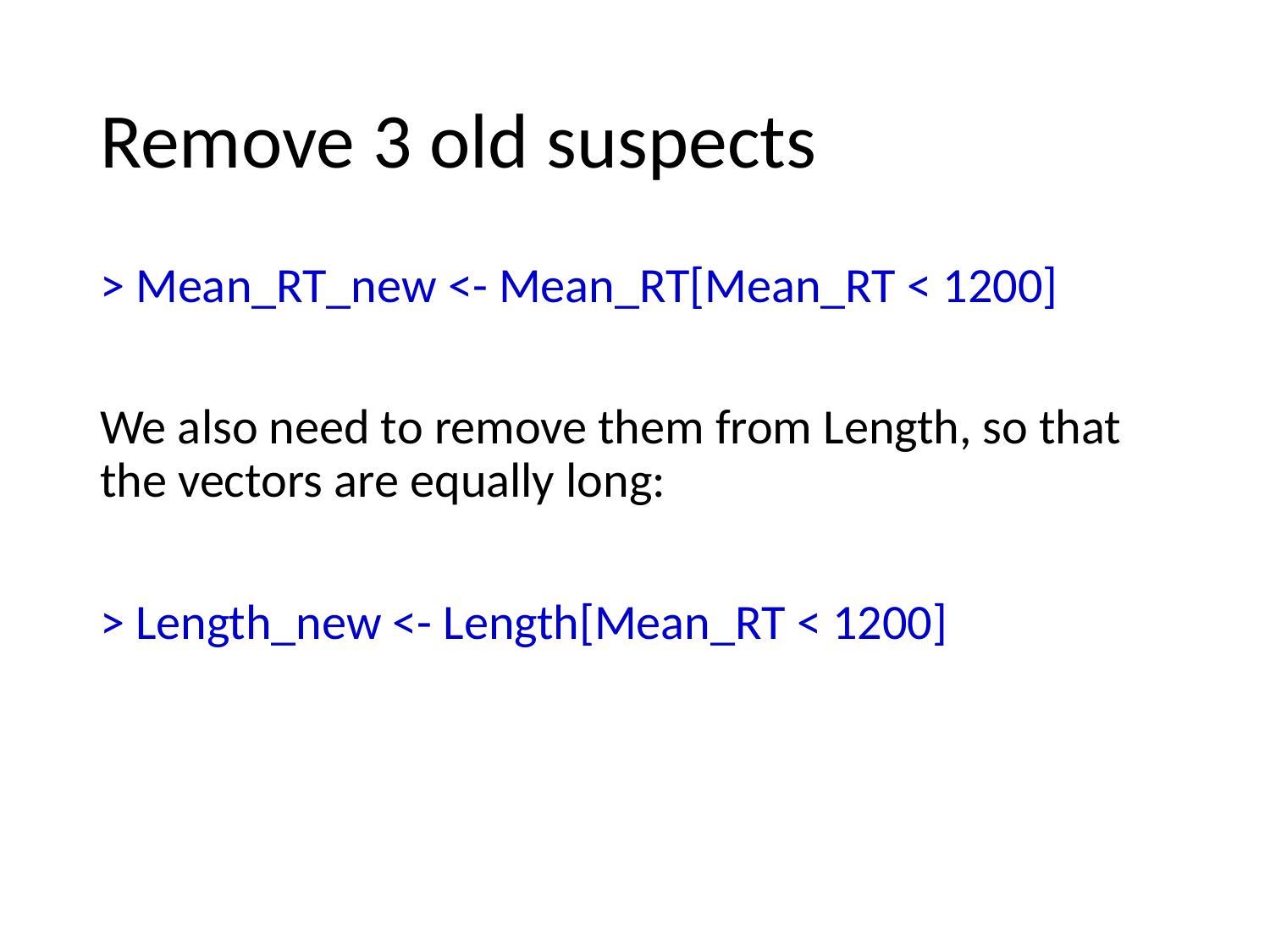

# Remove 3 old suspects
> Mean_RT_new <- Mean_RT[Mean_RT < 1200]

We also need to remove them from Length, so that the vectors are equally long:

> Length_new <- Length[Mean_RT < 1200]